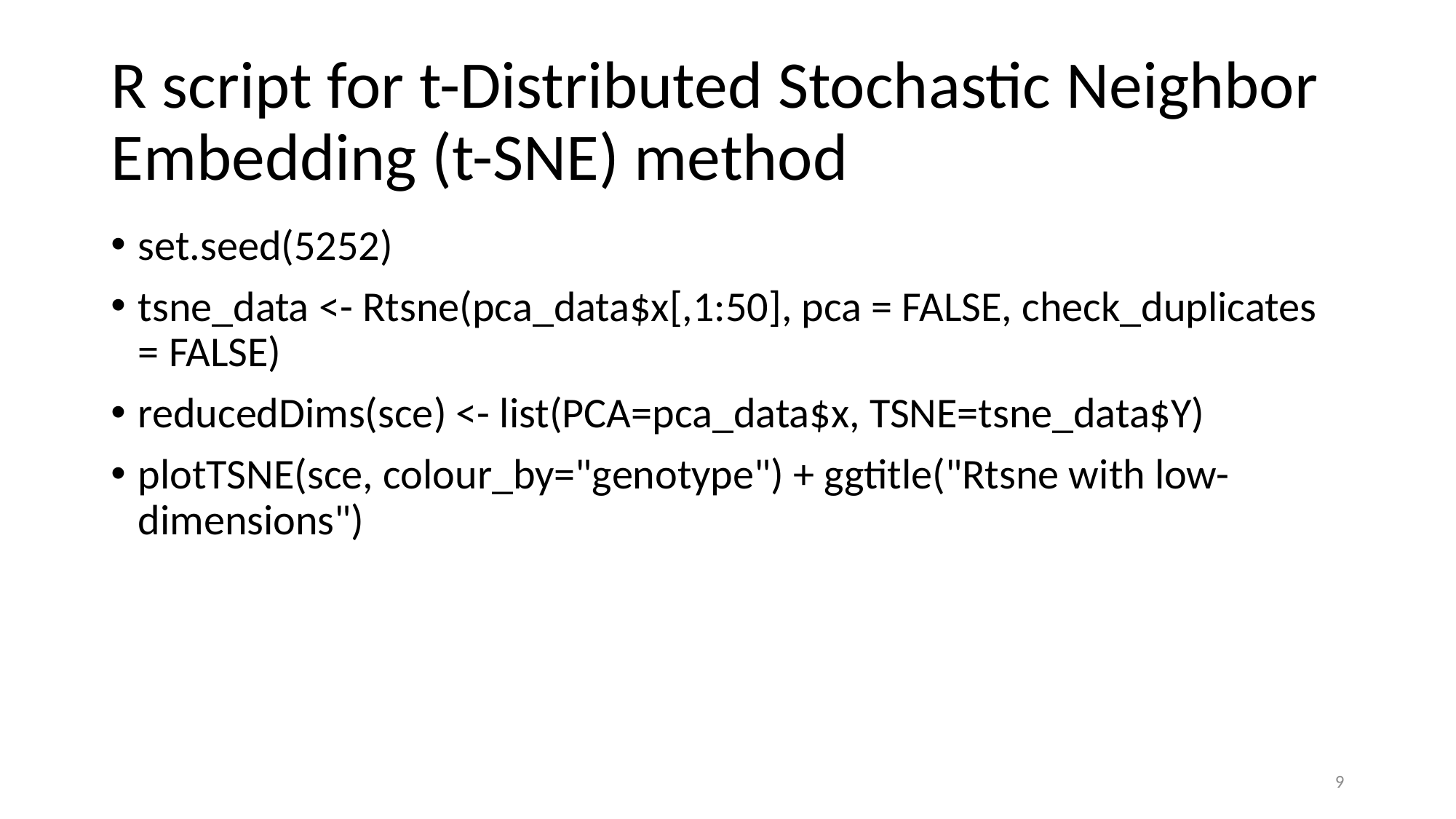

# R script for t-Distributed Stochastic Neighbor Embedding (t-SNE) method
set.seed(5252)
tsne_data <- Rtsne(pca_data$x[,1:50], pca = FALSE, check_duplicates = FALSE)
reducedDims(sce) <- list(PCA=pca_data$x, TSNE=tsne_data$Y)
plotTSNE(sce, colour_by="genotype") + ggtitle("Rtsne with low-dimensions")

9